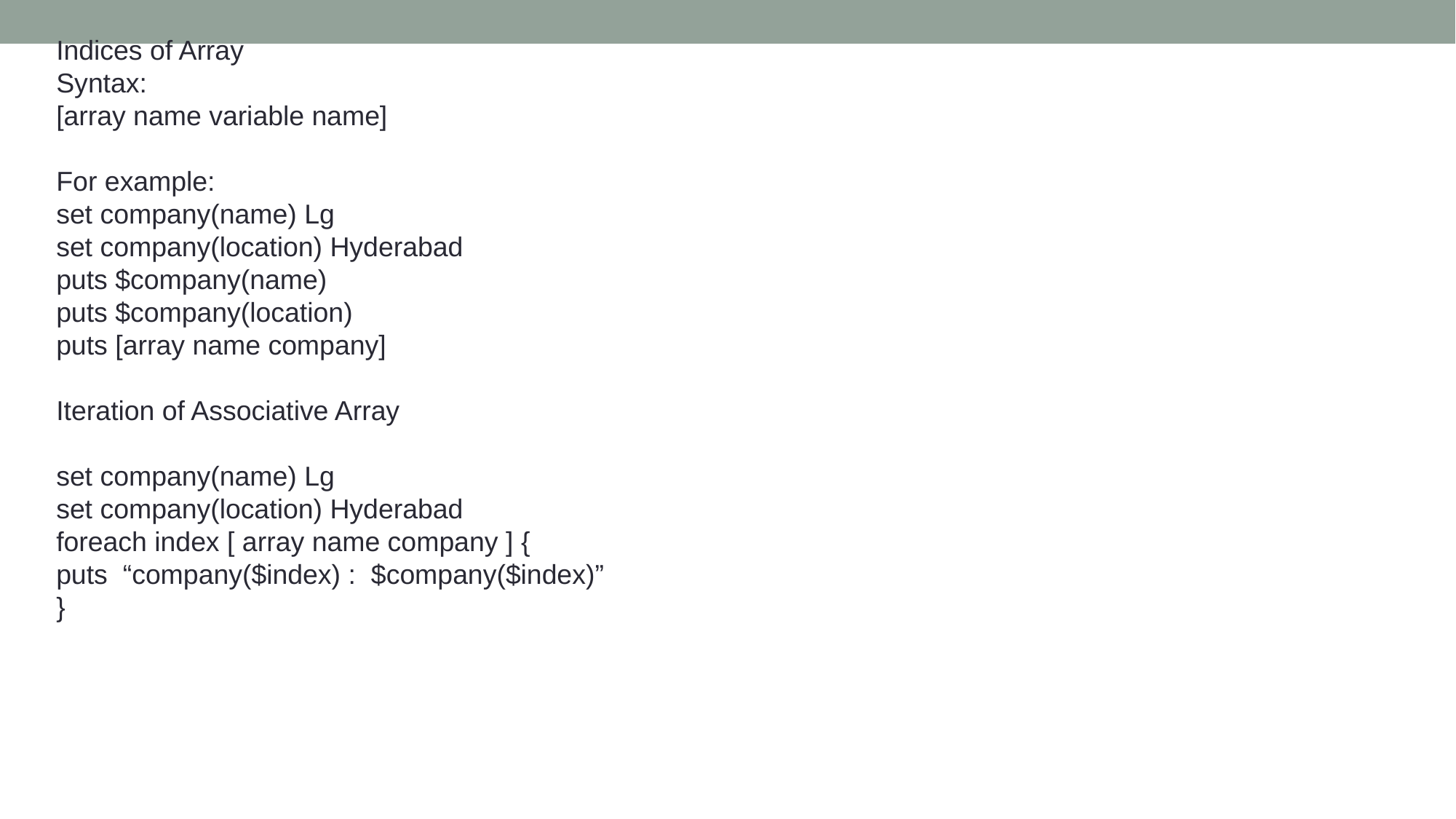

Indices of Array
Syntax:
[array name variable name]

For example:
set company(name) Lg
set company(location) Hyderabad
puts $company(name)
puts $company(location)
puts [array name company]

Iteration of Associative Array

set company(name) Lg
set company(location) Hyderabad
foreach index [ array name company ] {
puts  “company($index) :  $company($index)”
}